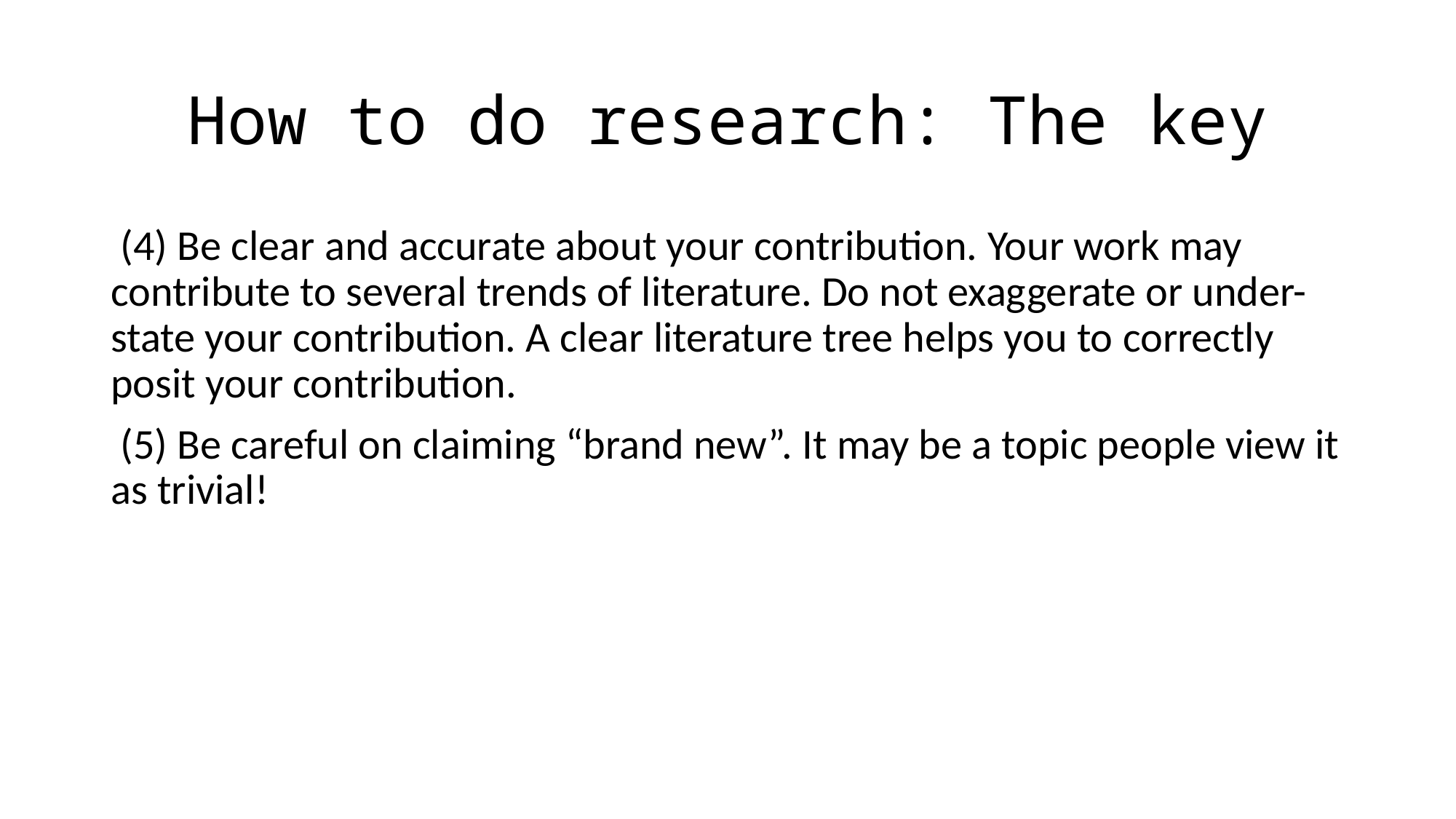

# How to do research: The key
 (4) Be clear and accurate about your contribution. Your work may contribute to several trends of literature. Do not exaggerate or under-state your contribution. A clear literature tree helps you to correctly posit your contribution.
 (5) Be careful on claiming “brand new”. It may be a topic people view it as trivial!